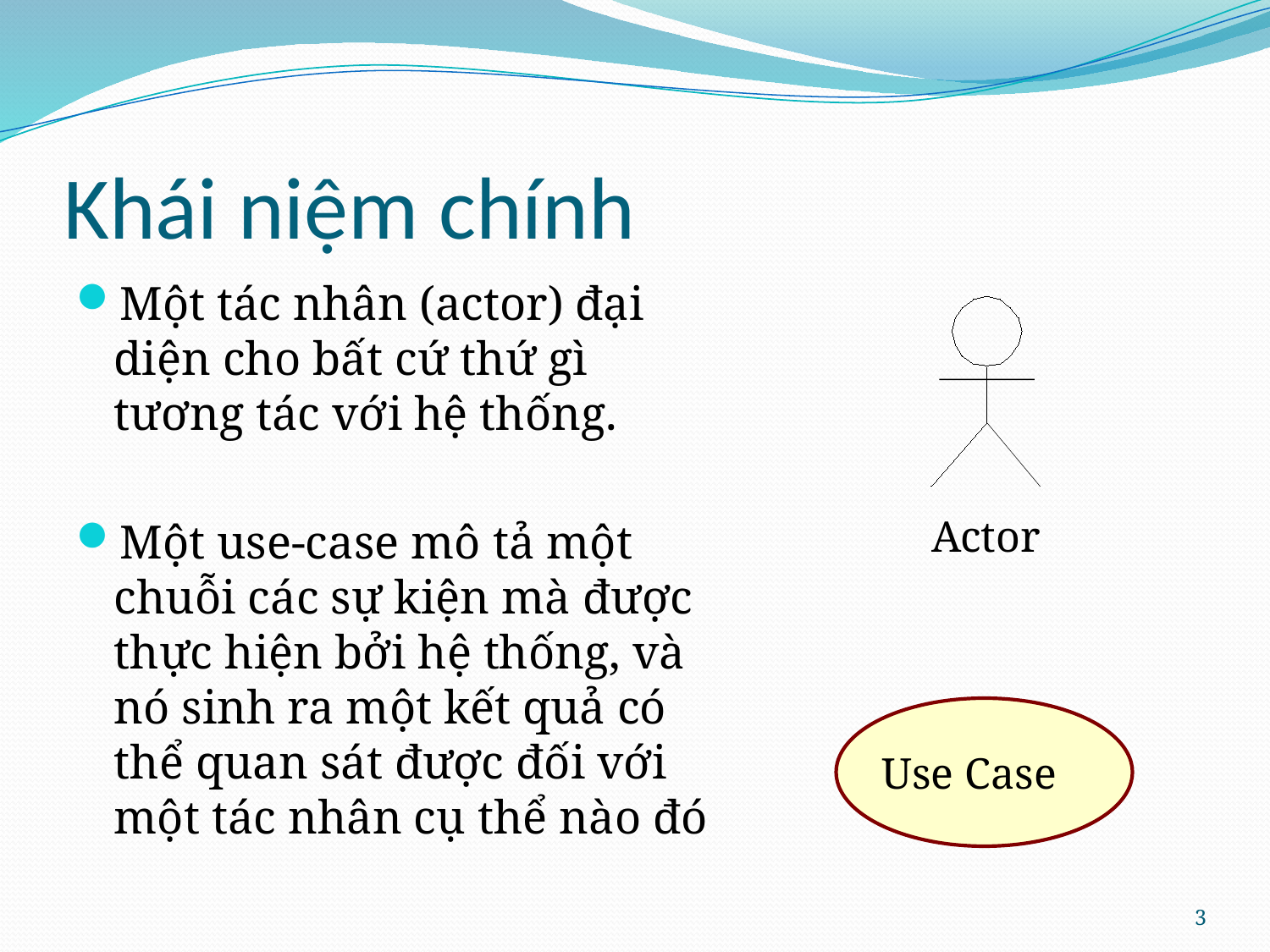

# Khái niệm chính
Một tác nhân (actor) đại diện cho bất cứ thứ gì tương tác với hệ thống.

Một use-case mô tả một chuỗi các sự kiện mà được thực hiện bởi hệ thống, và nó sinh ra một kết quả có thể quan sát được đối với một tác nhân cụ thể nào đó

Actor

Use Case
3